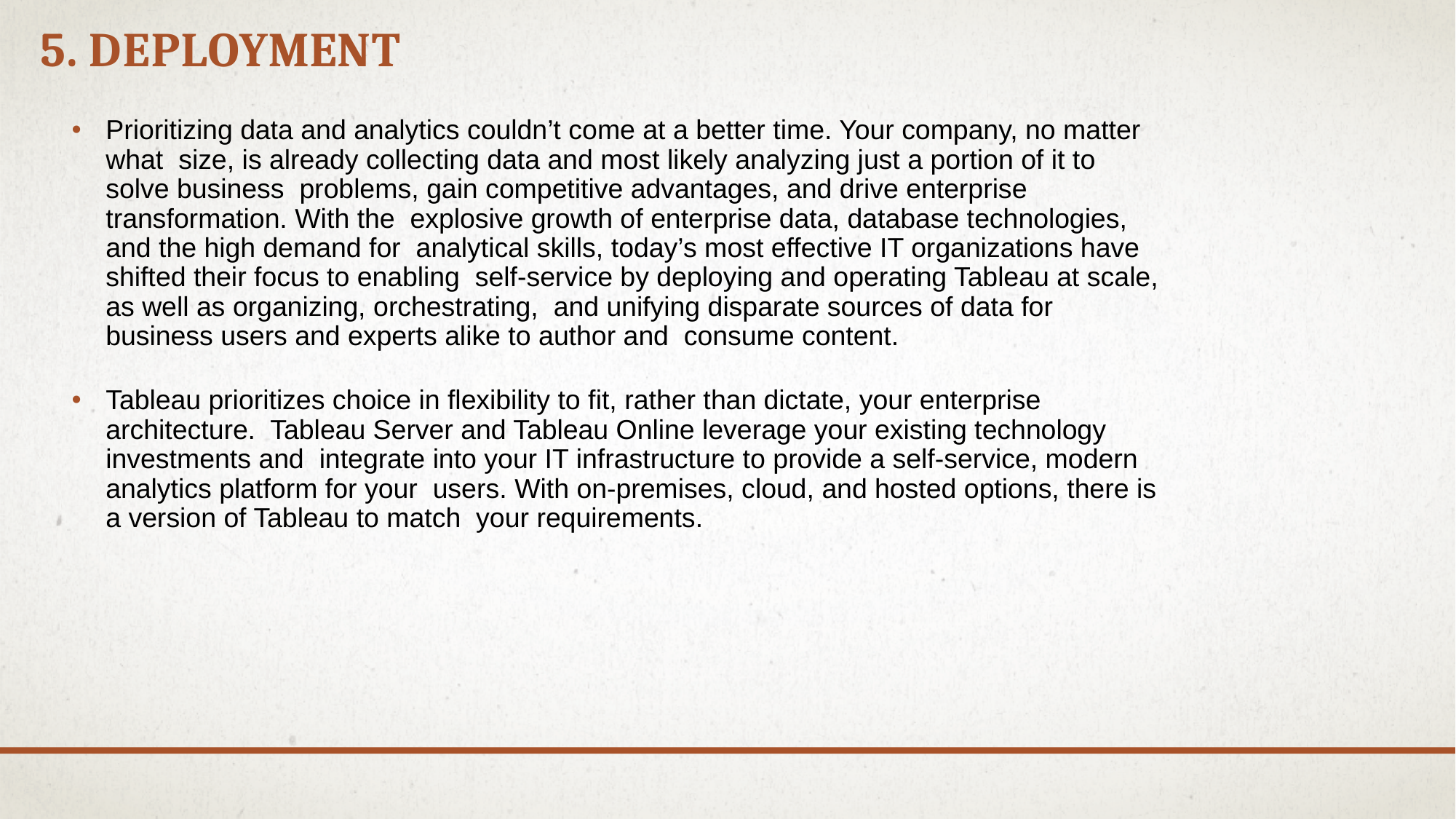

# 5. Deployment

Prioritizing data and analytics couldn’t come at a better time. Your company, no matter what  size, is already collecting data and most likely analyzing just a portion of it to solve business  problems, gain competitive advantages, and drive enterprise transformation. With the  explosive growth of enterprise data, database technologies, and the high demand for  analytical skills, today’s most effective IT organizations have shifted their focus to enabling  self-service by deploying and operating Tableau at scale, as well as organizing, orchestrating,  and unifying disparate sources of data for business users and experts alike to author and  consume content.

Tableau prioritizes choice in flexibility to fit, rather than dictate, your enterprise architecture.  Tableau Server and Tableau Online leverage your existing technology investments and  integrate into your IT infrastructure to provide a self-service, modern analytics platform for your  users. With on-premises, cloud, and hosted options, there is a version of Tableau to match  your requirements.